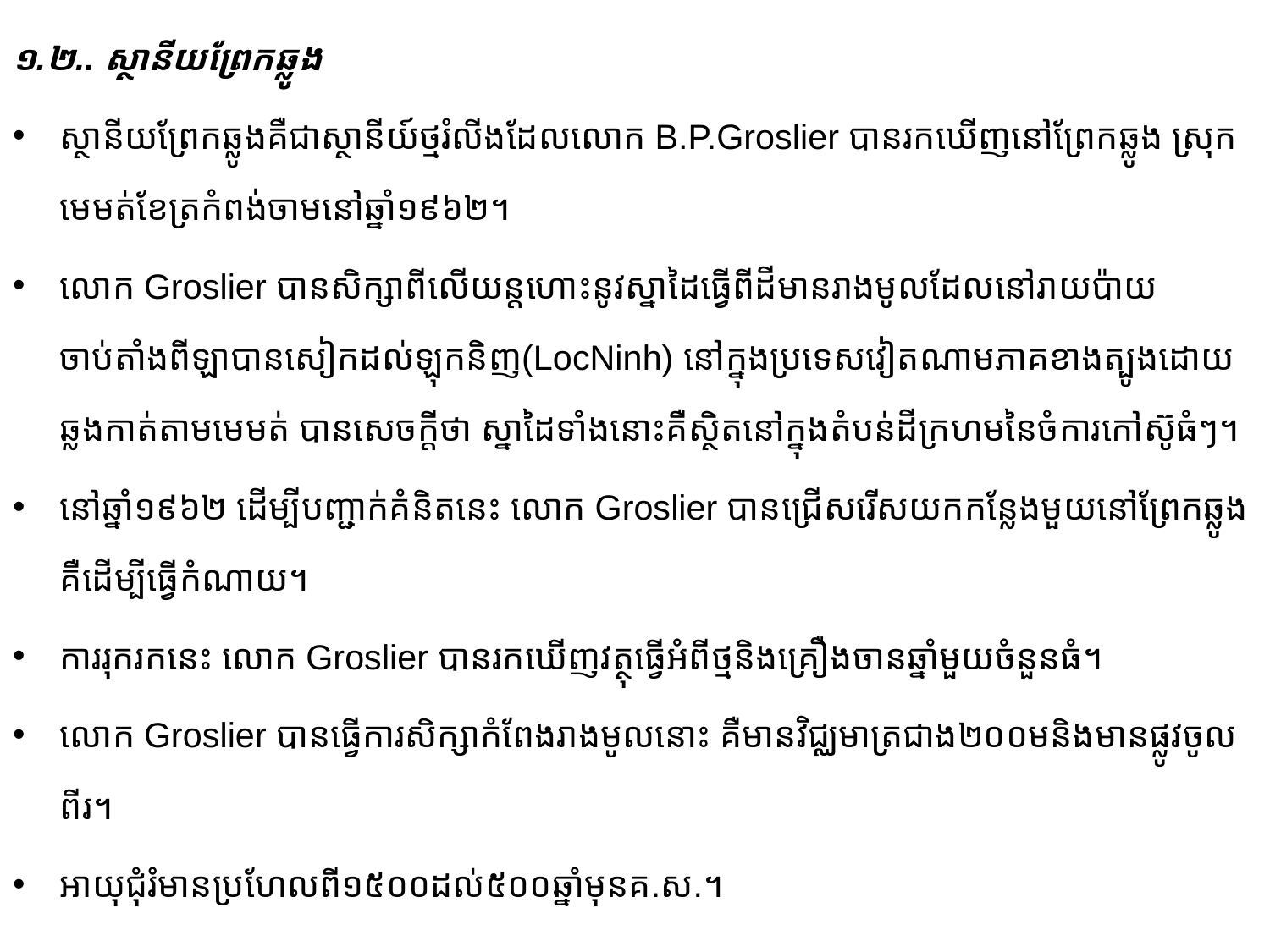

១.២.. ស្ថានីយព្រែកឆ្លូង
ស្ថានីយព្រែកឆ្លូងគឺជាស្ថានីយ៍ថ្មរំលីងដែលលោក B.P.Groslier បានរកឃើញនៅព្រែកឆ្លូង ស្រុកមេមត់​ខែត្រ​កំពង់ចាមនៅឆ្នាំ១៩៦២​។
លោក Groslier បានសិក្សាពីលើយន្តហោះនូវស្នាដៃធ្វើពីដីមានរាងមូលដែលនៅរាយប៉ាយចាប់តាំងពី​ឡា​បាន​សៀកដល់ឡុកនិញ(LocNinh) នៅក្នុងប្រទេសវៀតណាមភាគខាងត្បូងដោយឆ្លងកាត់តាមមេមត់ បានសេចក្តី​ថា ​ស្នាដៃទាំងនោះគឺស្ថិតនៅក្នុងតំបន់ដីក្រហមនៃចំការកៅស៊ូធំៗ។
នៅឆ្នាំ១៩៦២ ដើម្បីបញ្ជាក់គំនិតនេះ លោក Groslier បានជ្រើសរើស​យក​កន្លែងមួយ​នៅ​ព្រែកឆ្លូងគឺដើម្បីធ្វើកំណាយ។
ការរុករកនេះ លោក Groslier បានរកឃើញវត្ថុ​ធ្វើអំពីថ្មនិងគ្រឿងចានឆ្នាំមួយចំនួនធំ។
លោក Groslier បានធ្វើការសិក្សាកំពែងរាងមូលនោះ គឺមានវិជ្ឈមាត្រជាង២០០​មនិងមានផ្លូវចូលពីរ។
អា​យុ​ជុំរំមានប្រហែលពី១៥០០ដល់៥០០ឆ្នាំមុនគ.ស.។